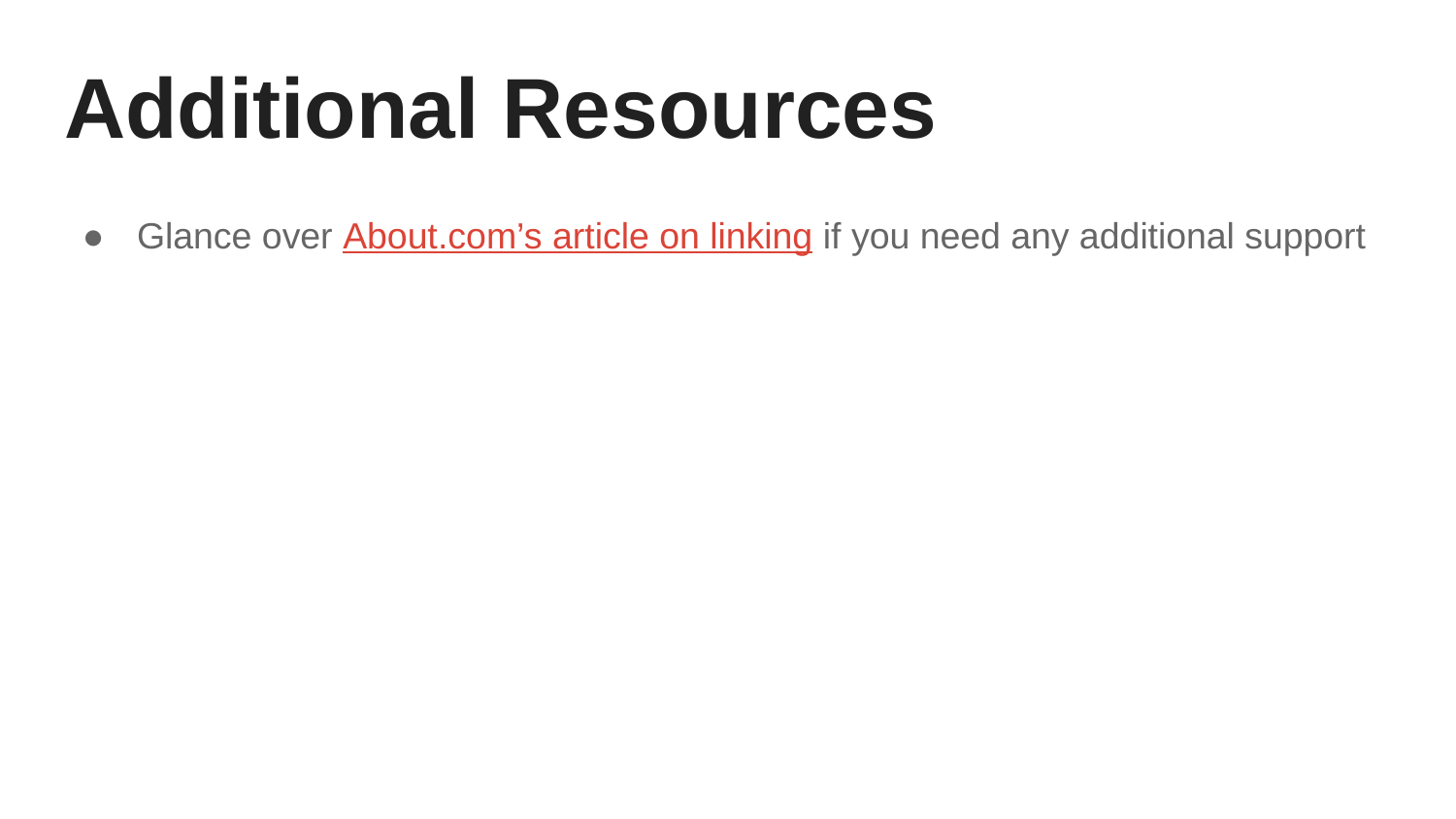

# Additional Resources
Glance over About.com’s article on linking if you need any additional support